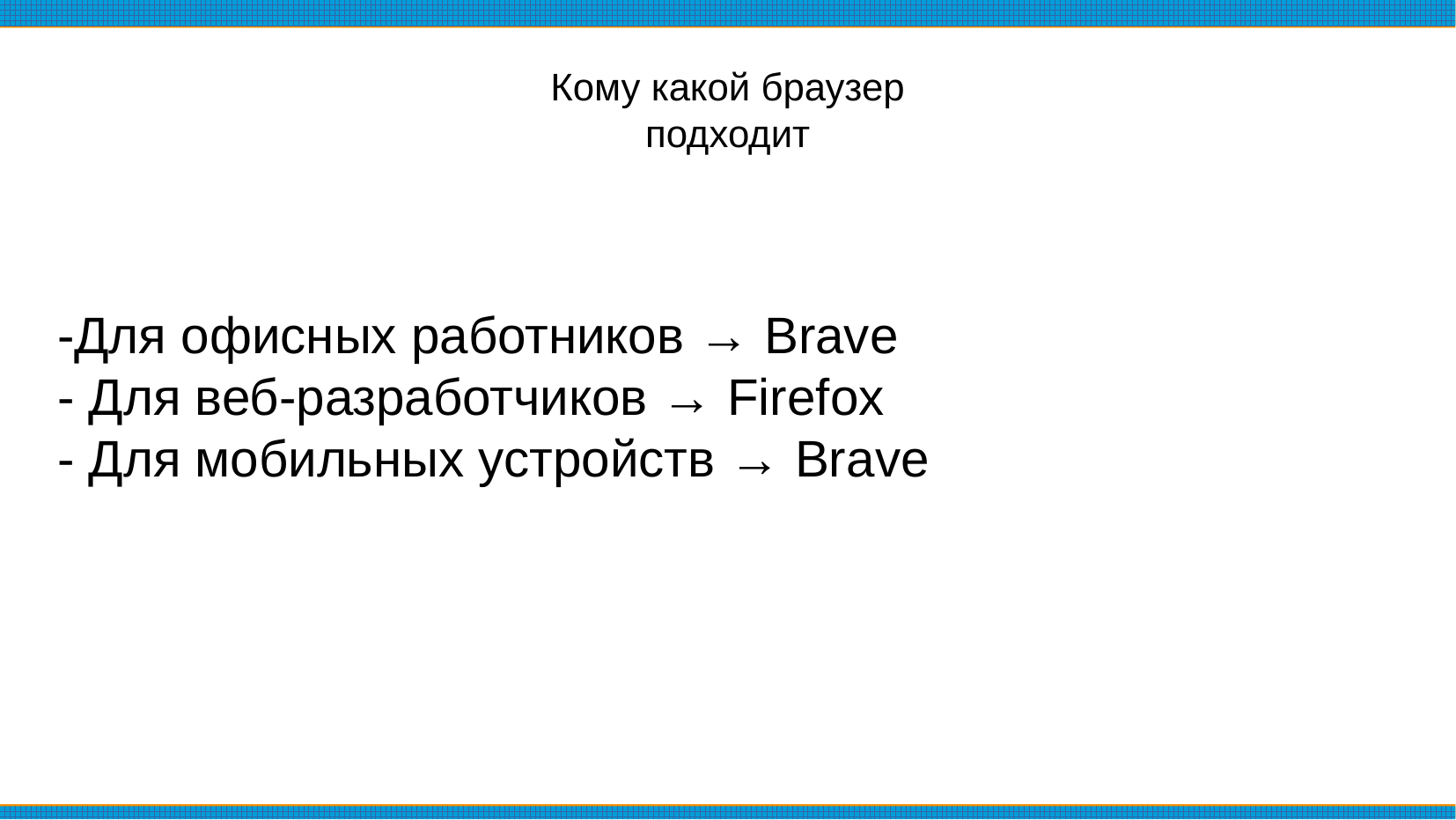

Кому какой браузер подходит
-Для офисных работников → Brave
- Для веб-разработчиков → Firefox
- Для мобильных устройств → Brave